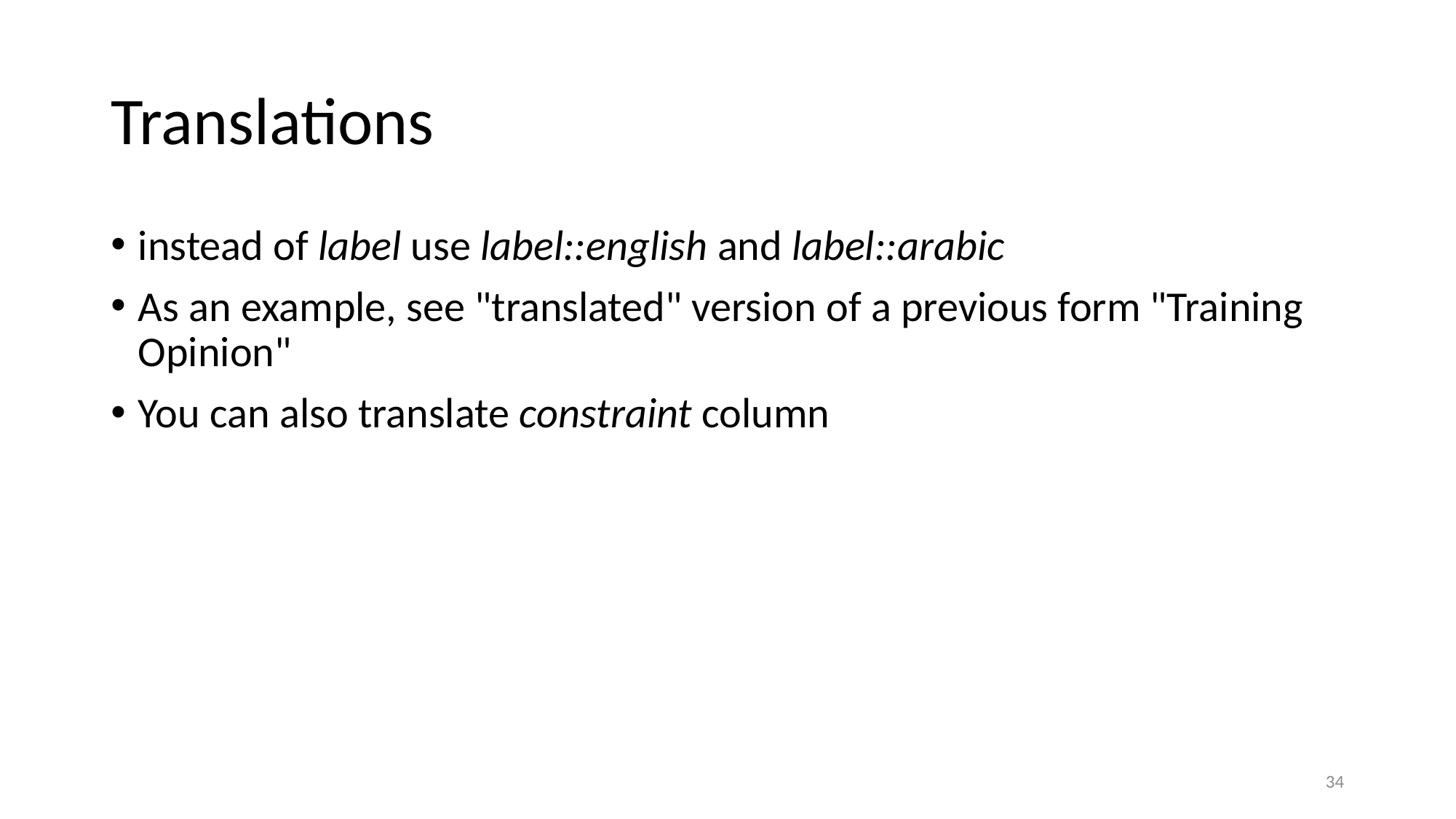

# Translations
instead of label use label::english and label::arabic
As an example, see "translated" version of a previous form "Training Opinion"
You can also translate constraint column
34